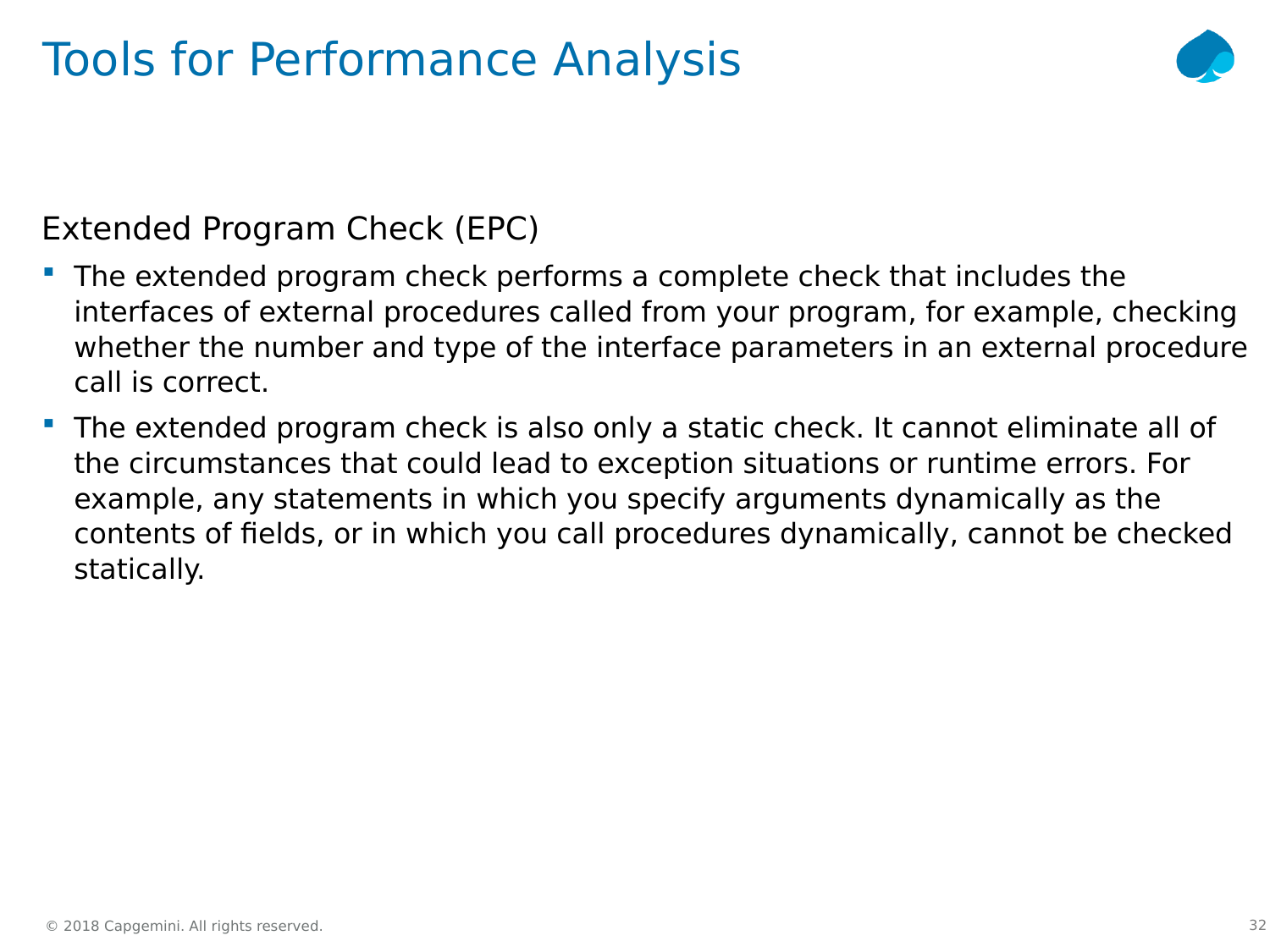

# Tools for Performance Analysis
Extended Program Check (EPC)
The extended program check performs a complete check that includes the interfaces of external procedures called from your program, for example, checking whether the number and type of the interface parameters in an external procedure call is correct.
The extended program check is also only a static check. It cannot eliminate all of the circumstances that could lead to exception situations or runtime errors. For example, any statements in which you specify arguments dynamically as the contents of fields, or in which you call procedures dynamically, cannot be checked statically.